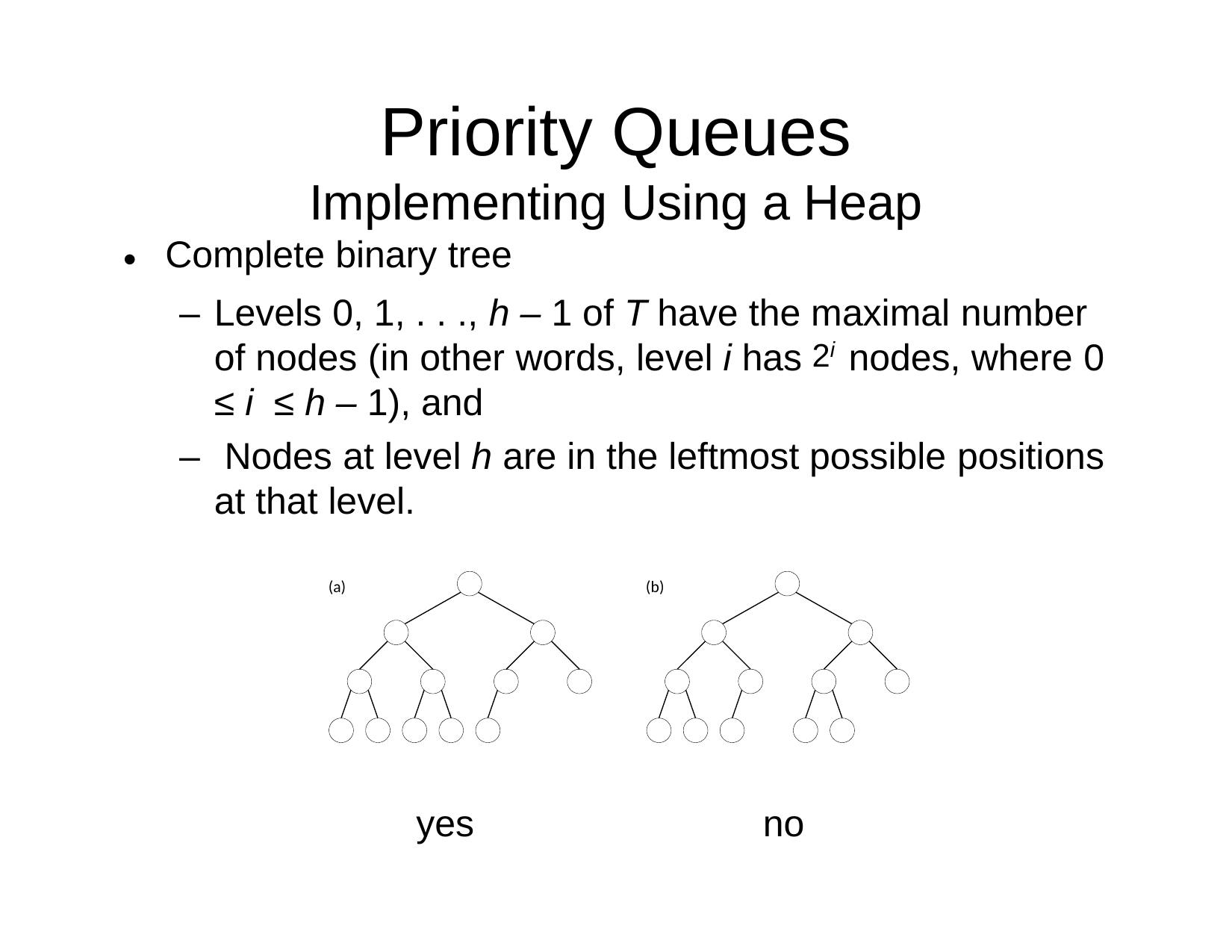

Priority
Queues
Implementing Using a Heap
Complete binary tree
•
–
Levels 0, 1, . . ., h – 1 of T have the maximal number
2i
of nodes (in other words, level i has
nodes, where 0
≤ i
≤ h – 1), and
–
Nodes at level
h
are
in
the leftmost
possible
positions
at
that
level.

(a)
(b)

yes
no